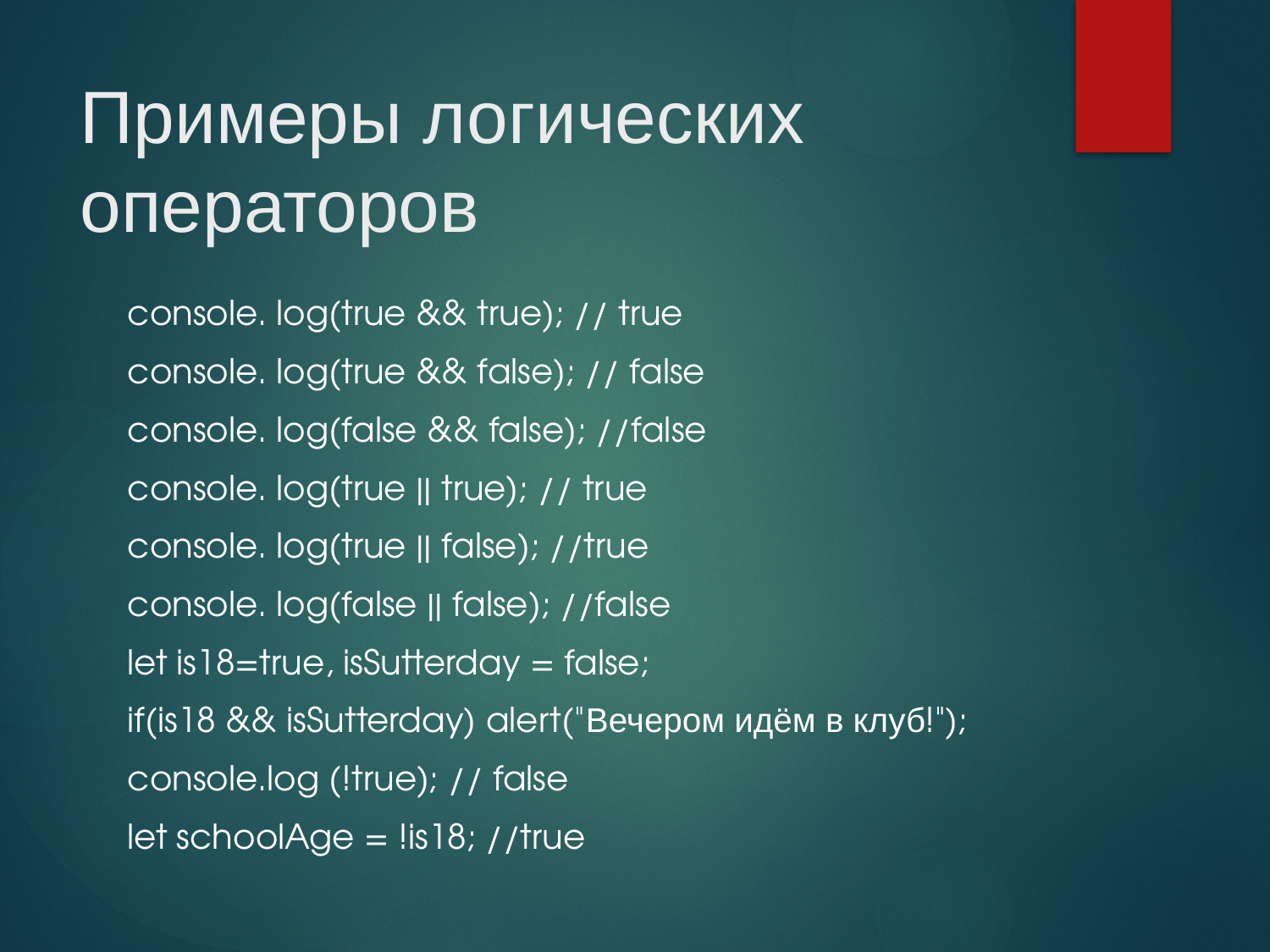

# Примеры логических операторов
console. log(true && true); // true
console. log(true && false); // false
console. log(false && false); //false
console. log(true || true); // true
console. log(true || false); //true
console. log(false || false); //false
let is18=true, isSutterday = false;
if(is18 && isSutterday) alert("Вечером идём в клуб!");
console.log (!true); // false
let schoolAge = !is18; //true